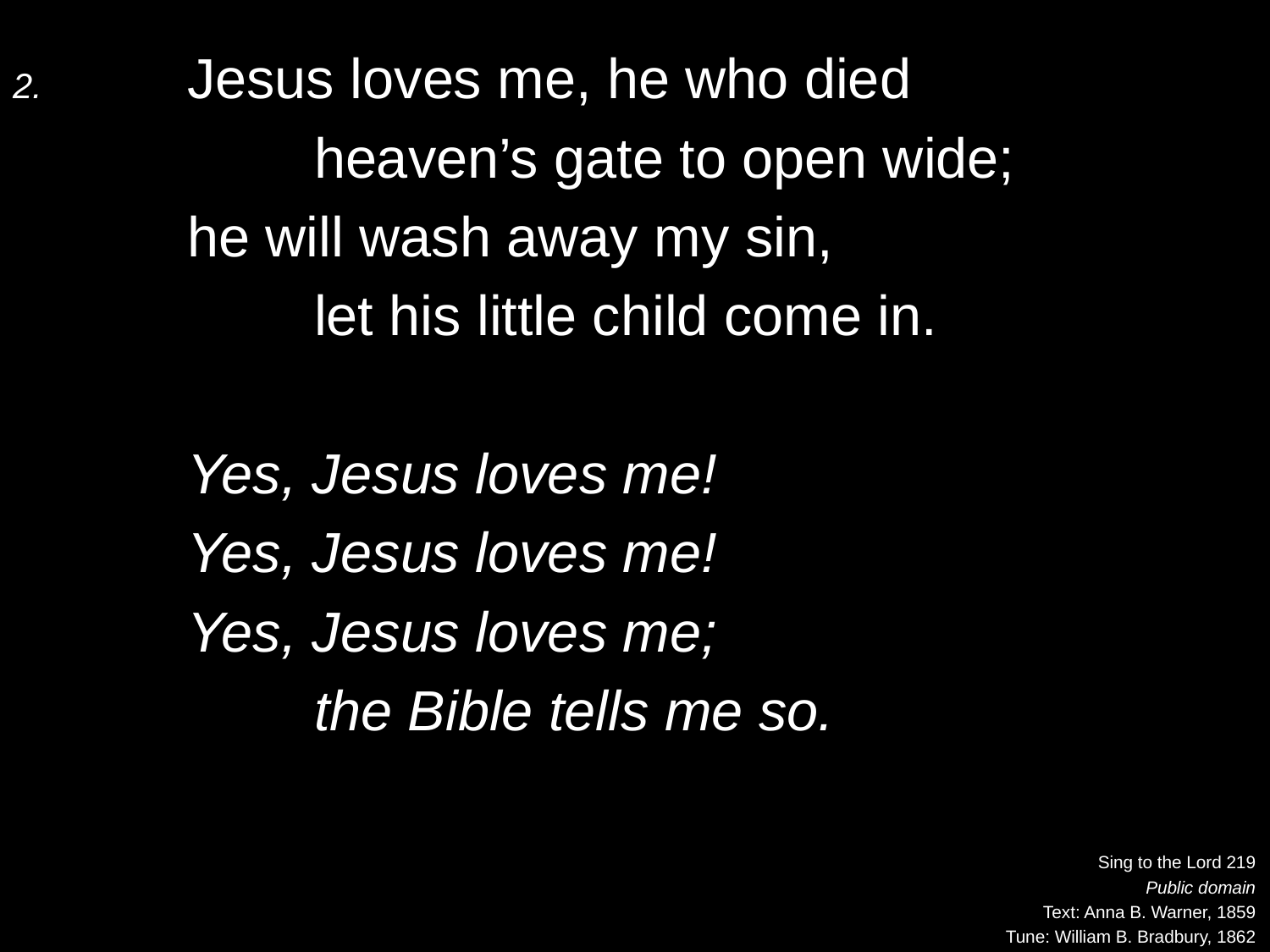

2.	Jesus loves me, he who died
		heaven’s gate to open wide;
	he will wash away my sin,
		let his little child come in.

	Yes, Jesus loves me!
	Yes, Jesus loves me!
	Yes, Jesus loves me;
		the Bible tells me so.
Sing to the Lord 219
Public domain
Text: Anna B. Warner, 1859
Tune: William B. Bradbury, 1862